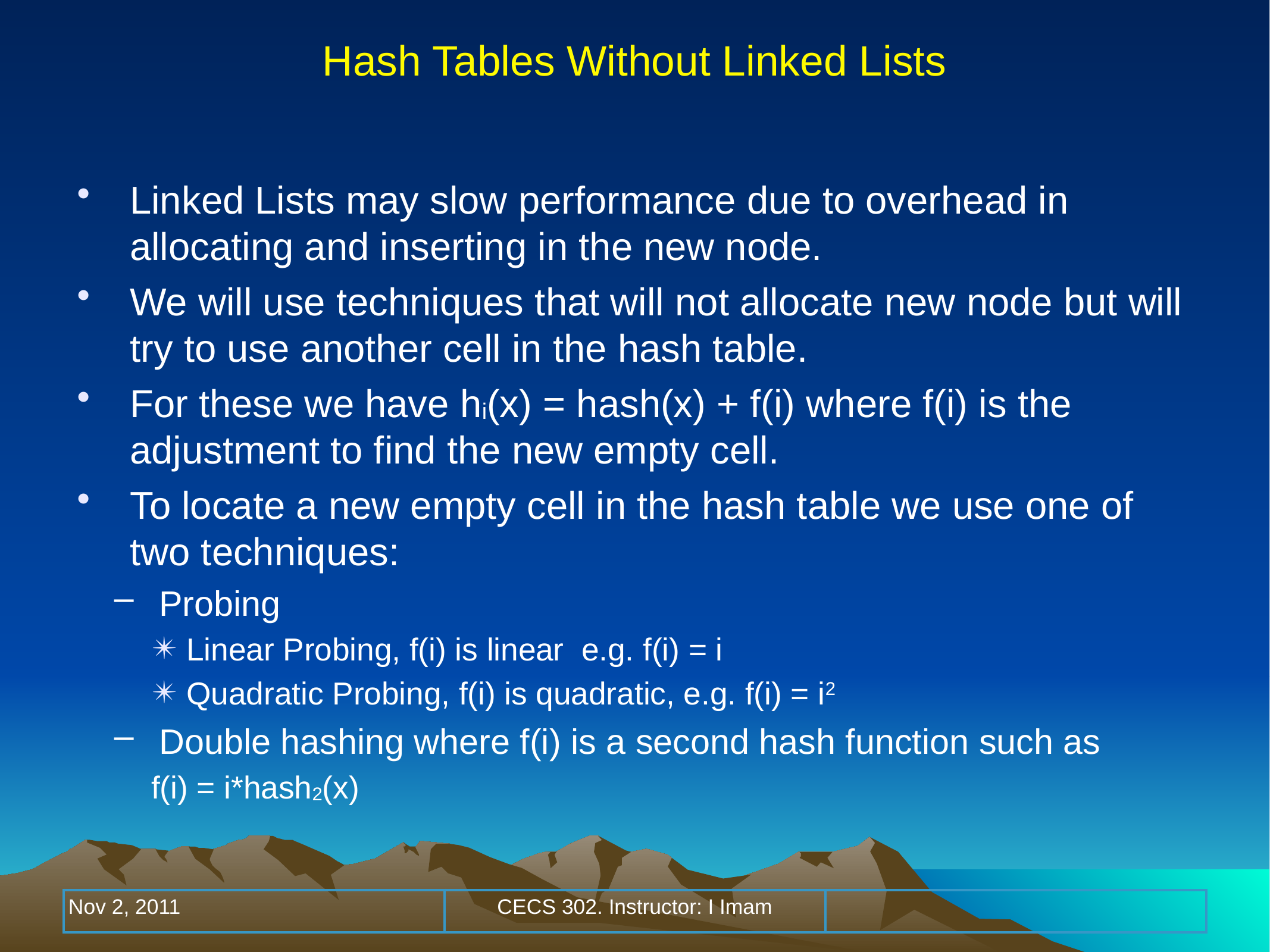

Hash Tables Without Linked Lists
Linked Lists may slow performance due to overhead in allocating and inserting in the new node.
We will use techniques that will not allocate new node but will try to use another cell in the hash table.
For these we have hi(x) = hash(x) + f(i) where f(i) is the adjustment to find the new empty cell.
To locate a new empty cell in the hash table we use one of two techniques:
Probing
Linear Probing, f(i) is linear  e.g. f(i) = i
Quadratic Probing, f(i) is quadratic, e.g. f(i) = i2
Double hashing where f(i) is a second hash function such as
f(i) = i*hash2(x)

| Nov 2, 2011 | CECS 302. Instructor: I Imam |  |
| --- | --- | --- |
9